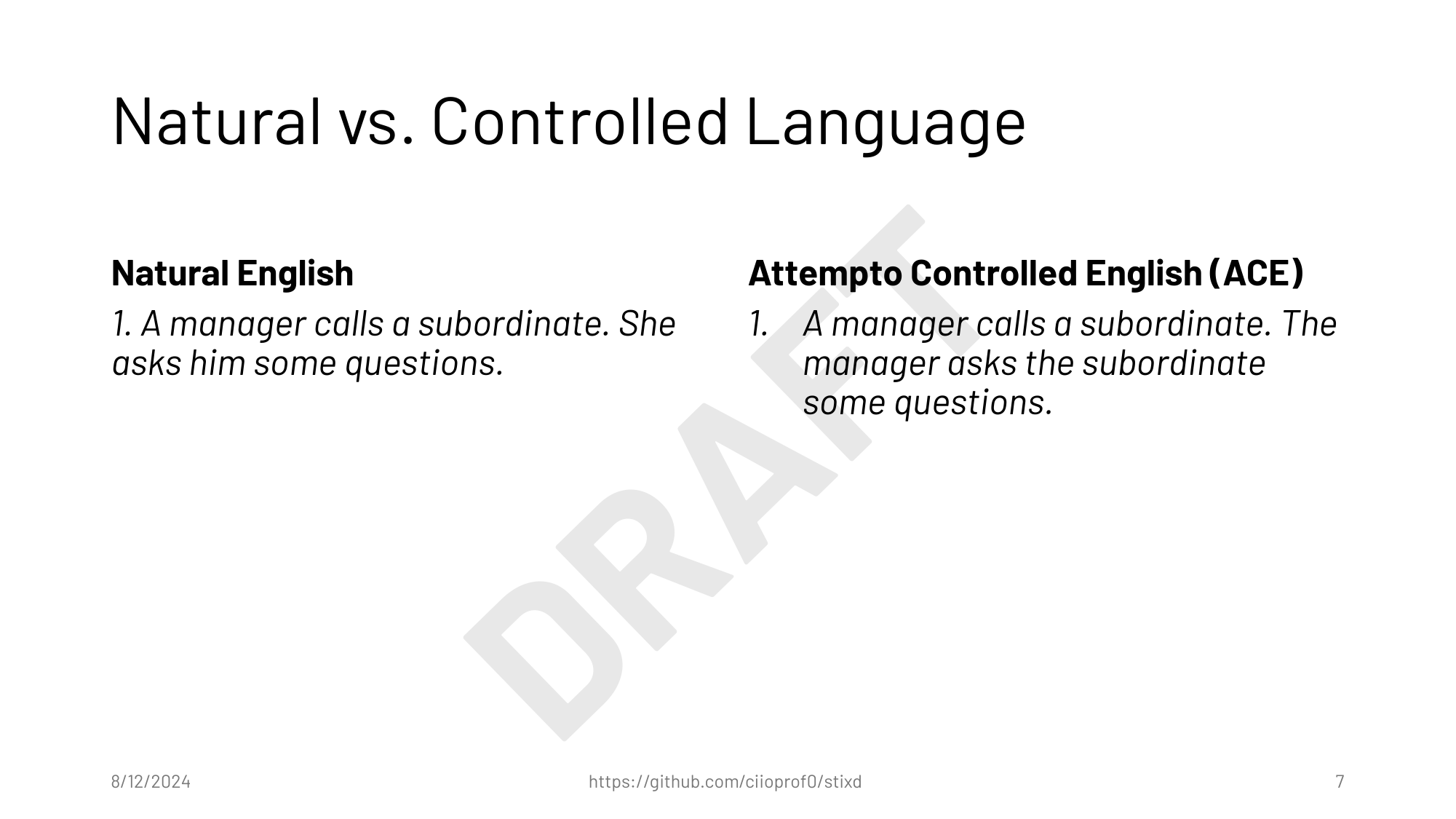

# Natural vs. Controlled Language
Natural English
Attempto Controlled English (ACE)
1. A manager calls a subordinate. She asks him some questions.

A manager calls a subordinate. The manager asks the subordinate some questions.

8/12/2024
https://github.com/ciioprof0/stixd
7